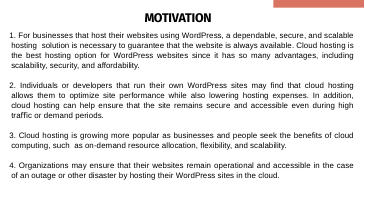

# MOTIVATION
 For businesses that host their websites using WordPress, a dependable, secure, and scalable hosting  solution is necessary to guarantee that the website is always available. Cloud hosting is the best hosting option for WordPress websites since it has so many advantages, including scalability, security, and affordability.

 Individuals or developers that run their own WordPress sites may ﬁnd that cloud hosting allows them to optimize site performance while also lowering hosting expenses. In addition, cloud hosting can help ensure that the site remains secure and accessible even during high traﬃc or demand periods.

 Cloud hosting is growing more popular as businesses and people seek the beneﬁts of cloud computing, such  as on-demand resource allocation, ﬂexibility, and scalability.

 Organizations may ensure that their websites remain operational and accessible in the case of an outage or other disaster by hosting their WordPress sites in the cloud.